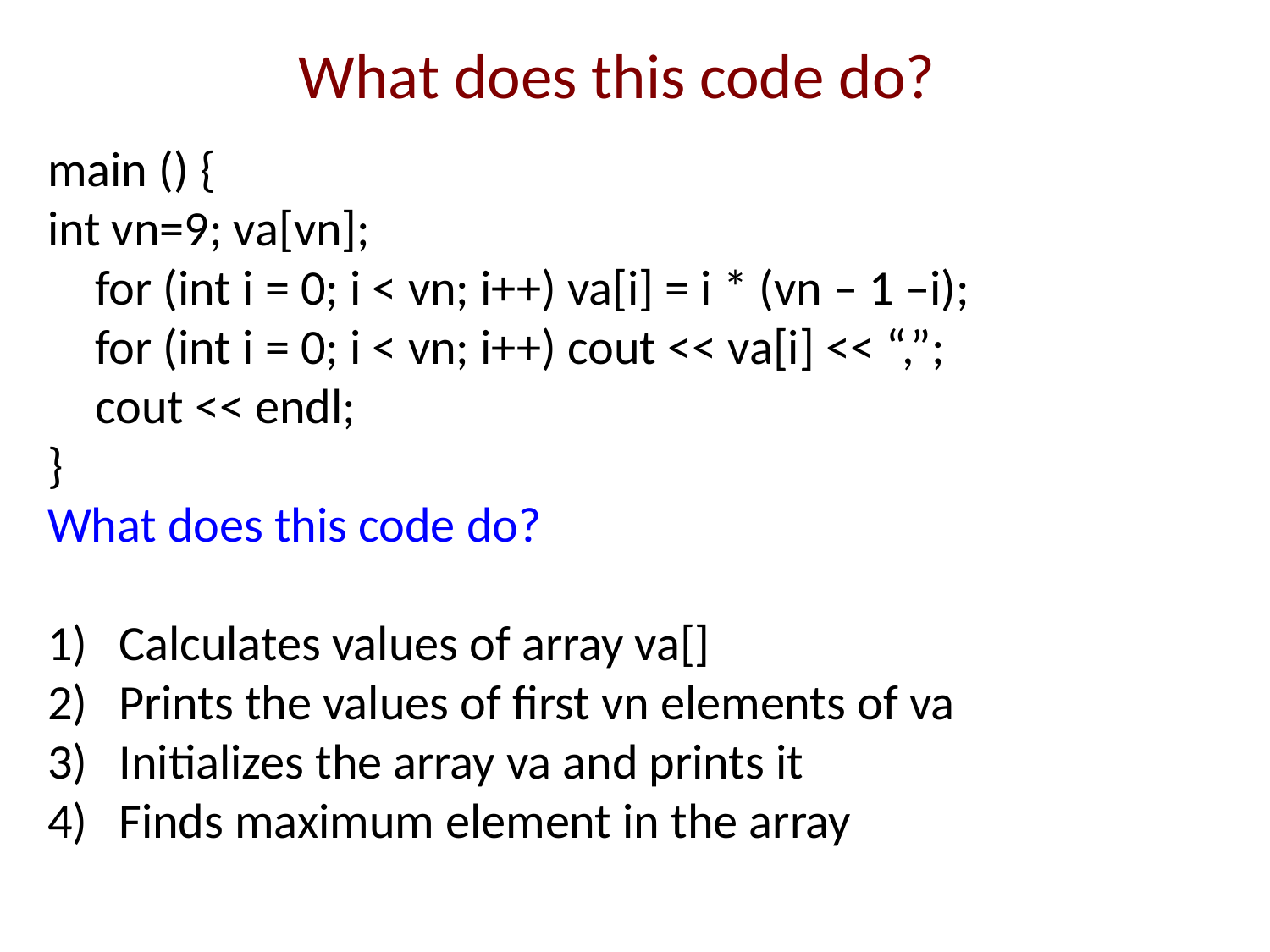

What does this code do?
main () {
int vn=9; va[vn];
	for (int i = 0; i < vn; i++) va[i] = i * (vn – 1 –i);
	for (int i = 0; i < vn; i++) cout << va[i] << “,”;
	cout << endl;
}
What does this code do?

Calculates values of array va[]
Prints the values of first vn elements of va
Initializes the array va and prints it
Finds maximum element in the array